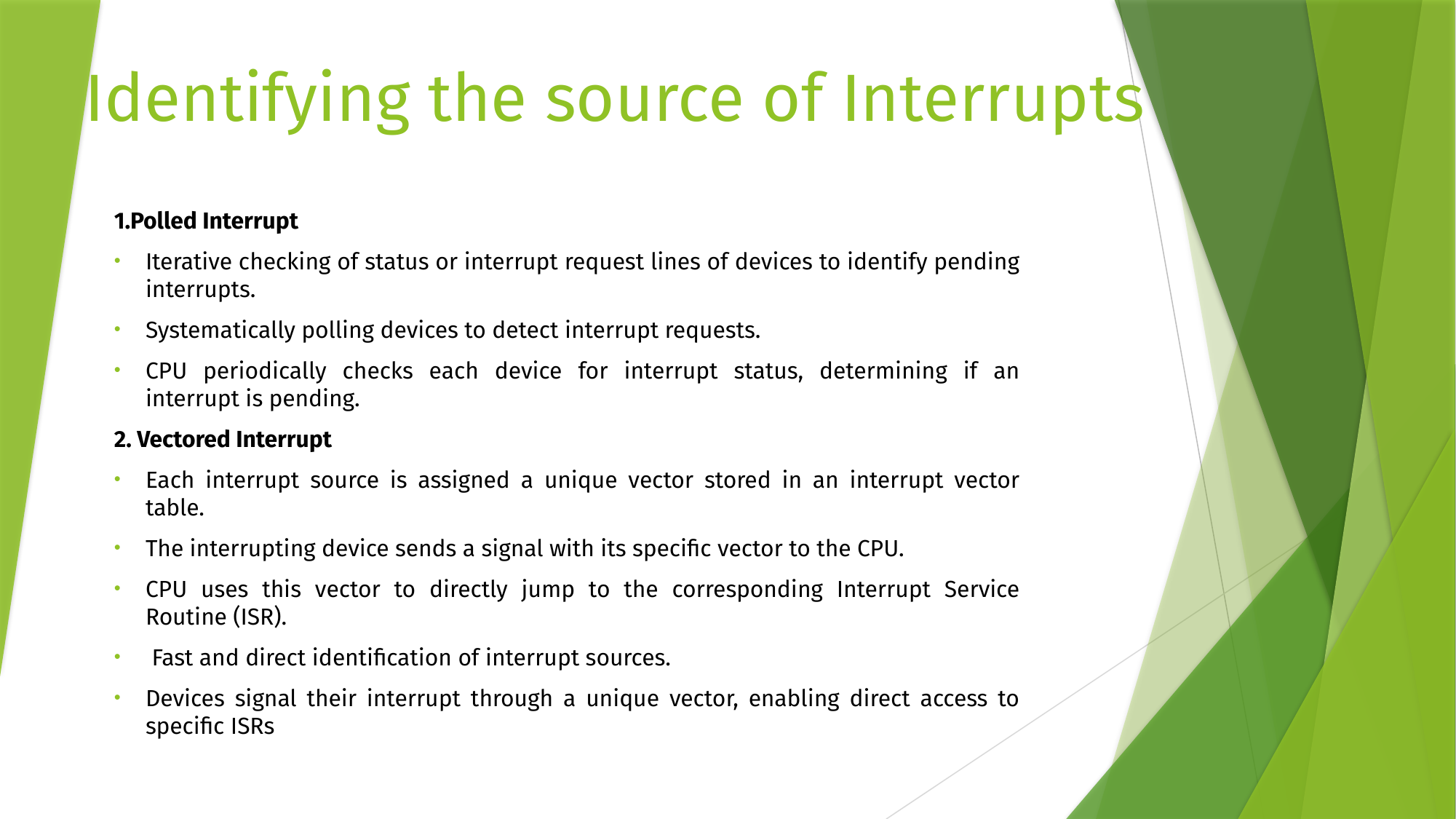

# Identifying the source of Interrupts
1.Polled Interrupt
Iterative checking of status or interrupt request lines of devices to identify pending interrupts.
Systematically polling devices to detect interrupt requests.
CPU periodically checks each device for interrupt status, determining if an interrupt is pending.
2. Vectored Interrupt
Each interrupt source is assigned a unique vector stored in an interrupt vector table.
The interrupting device sends a signal with its specific vector to the CPU.
CPU uses this vector to directly jump to the corresponding Interrupt Service Routine (ISR).
 Fast and direct identification of interrupt sources.
Devices signal their interrupt through a unique vector, enabling direct access to specific ISRs